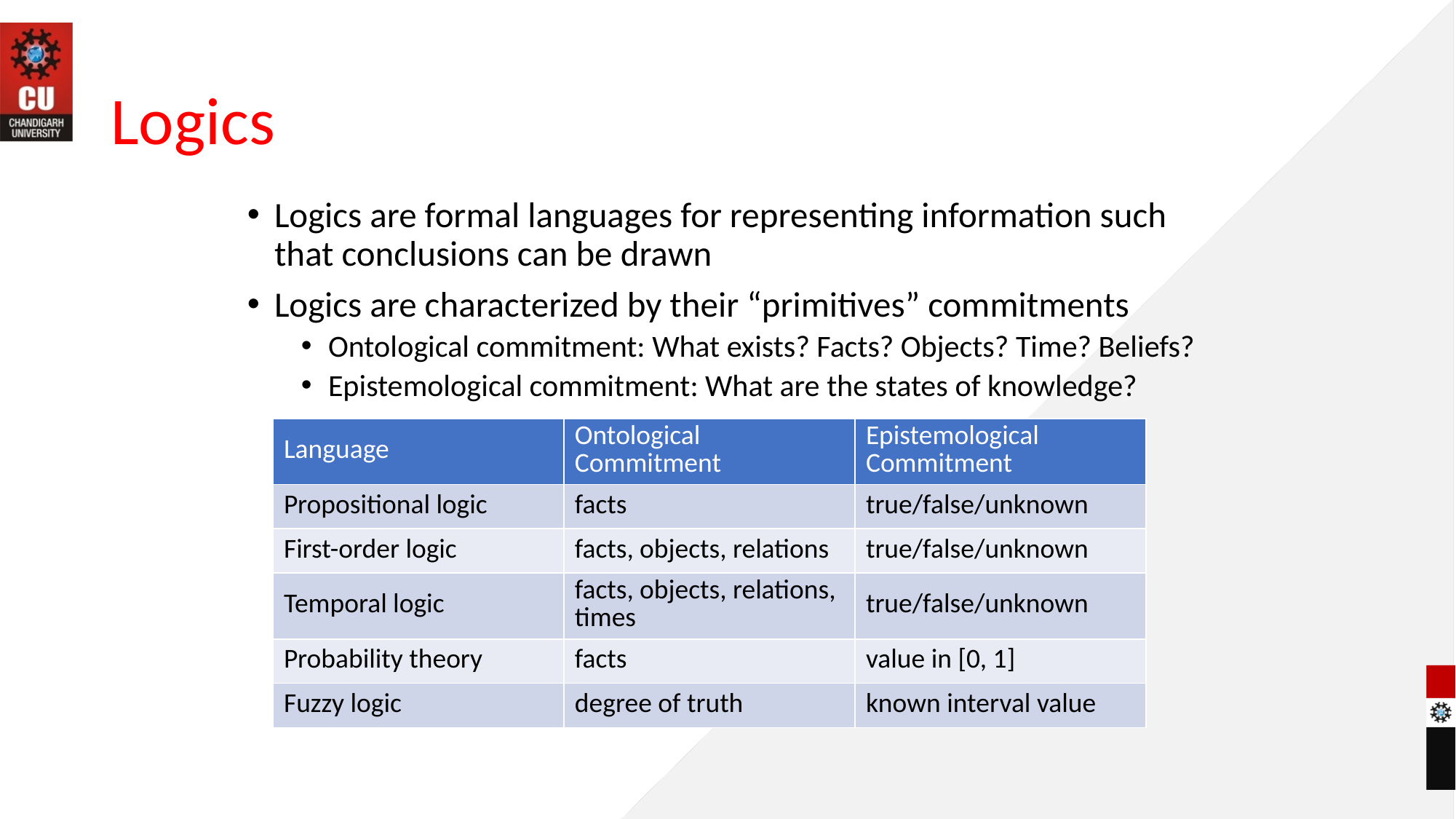

# Logics
Logics are formal languages for representing information such that conclusions can be drawn
Logics are characterized by their “primitives” commitments
Ontological commitment: What exists? Facts? Objects? Time? Beliefs?
Epistemological commitment: What are the states of knowledge?

| Language | Ontological Commitment | Epistemological Commitment |
| --- | --- | --- |
| Propositional logic | facts | true/false/unknown |
| First-order logic | facts, objects, relations | true/false/unknown |
| Temporal logic | facts, objects, relations, times | true/false/unknown |
| Probability theory | facts | value in [0, 1] |
| Fuzzy logic | degree of truth | known interval value |